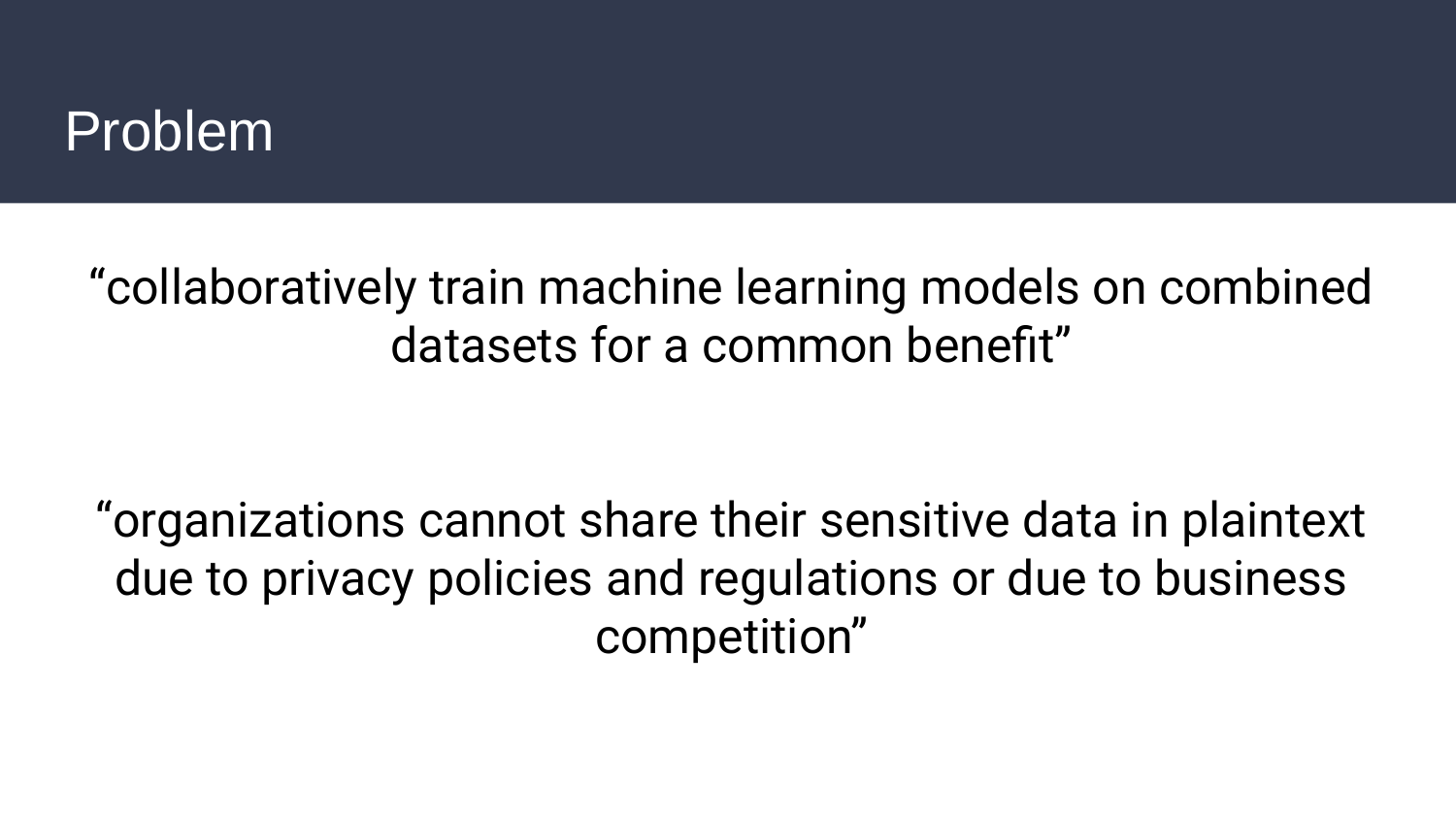

# Problem
“collaboratively train machine learning models on combined datasets for a common benefit”

“organizations cannot share their sensitive data in plaintext due to privacy policies and regulations or due to business competition”